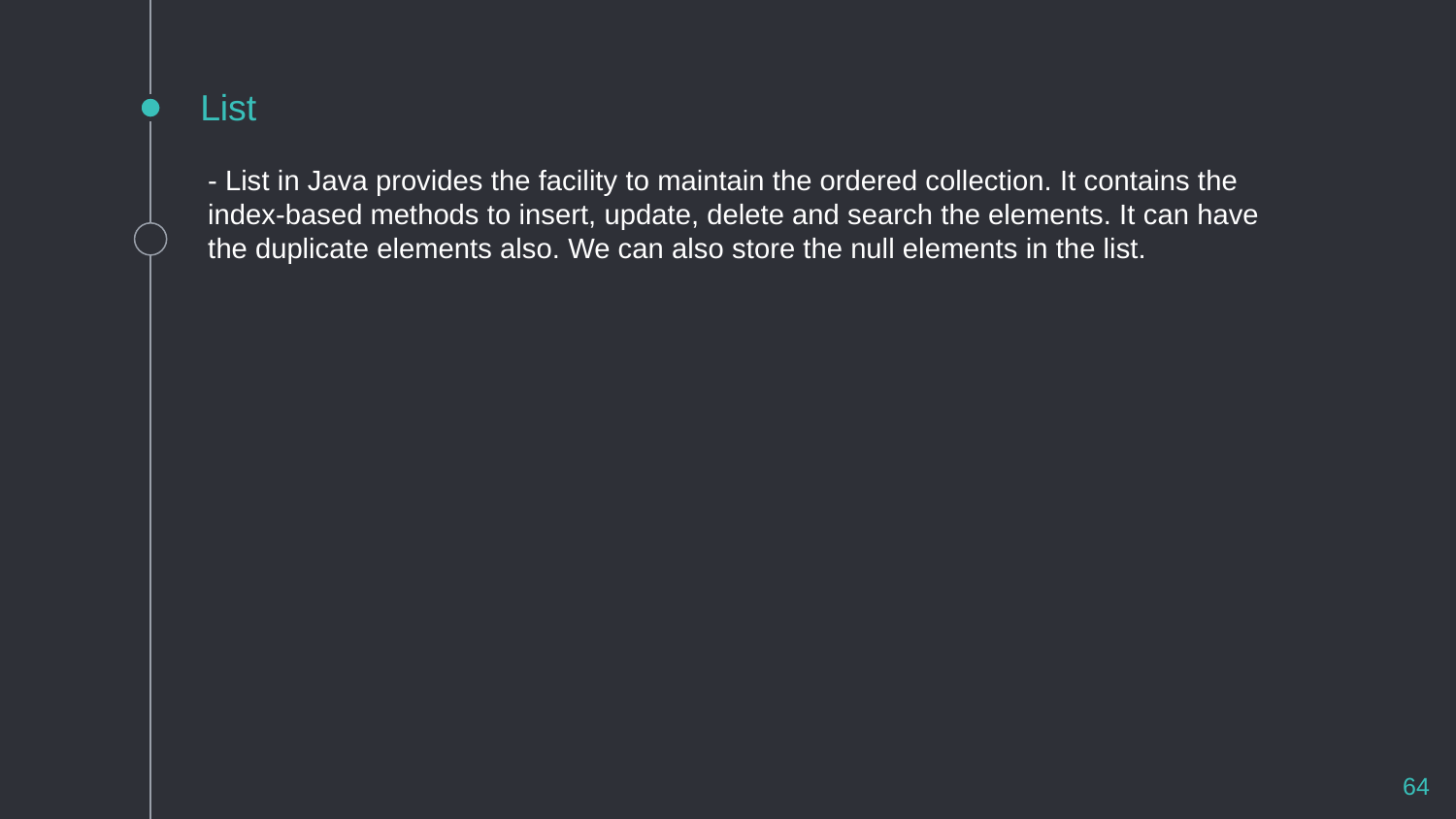

# List
- List in Java provides the facility to maintain the ordered collection. It contains the index-based methods to insert, update, delete and search the elements. It can have the duplicate elements also. We can also store the null elements in the list.
64